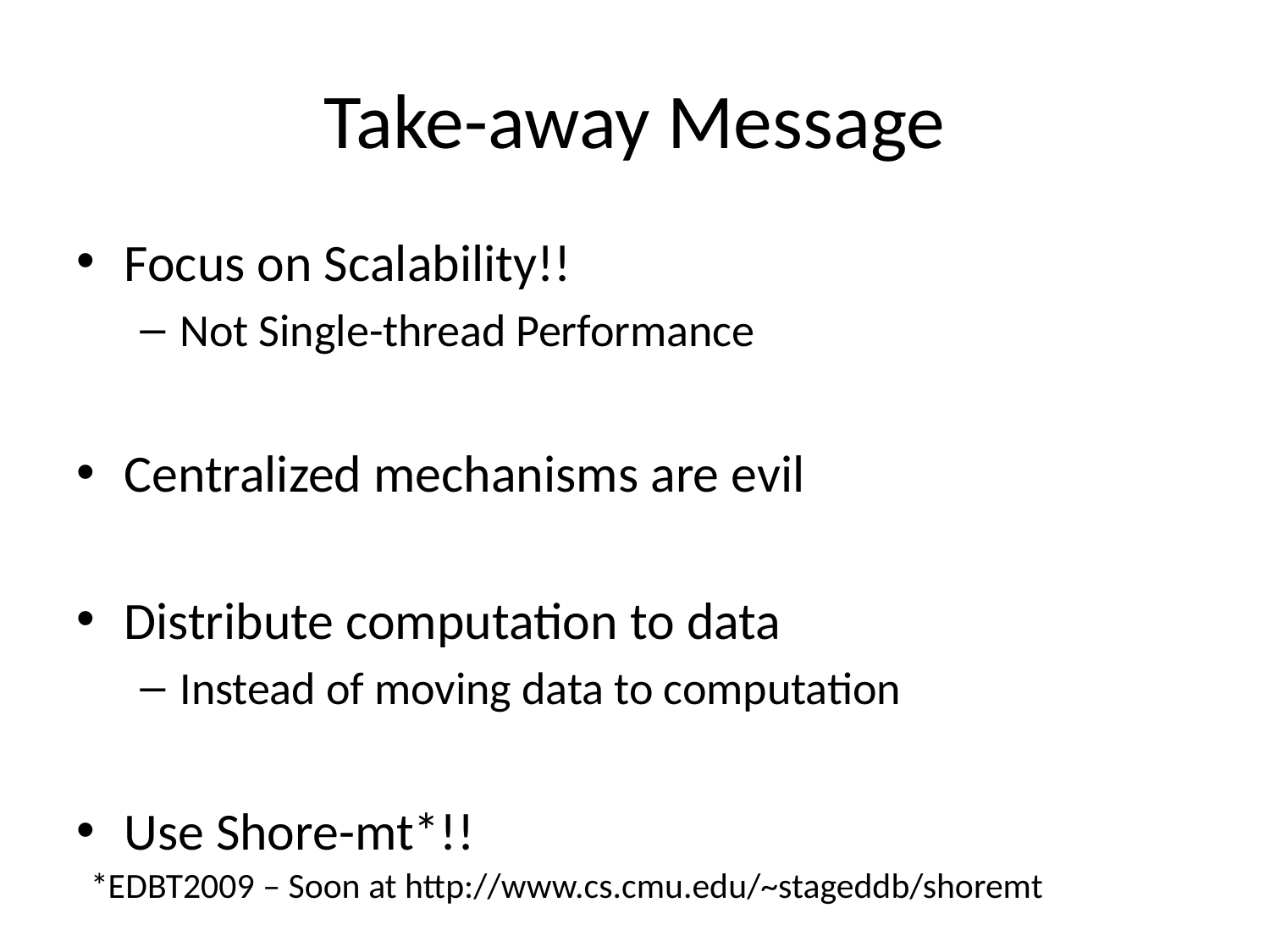

# Take-away Message
Focus on Scalability!!
Not Single-thread Performance

Centralized mechanisms are evil

Distribute computation to data
Instead of moving data to computation

Use Shore-mt*!!
*EDBT2009 – Soon at http://www.cs.cmu.edu/~stageddb/shoremt